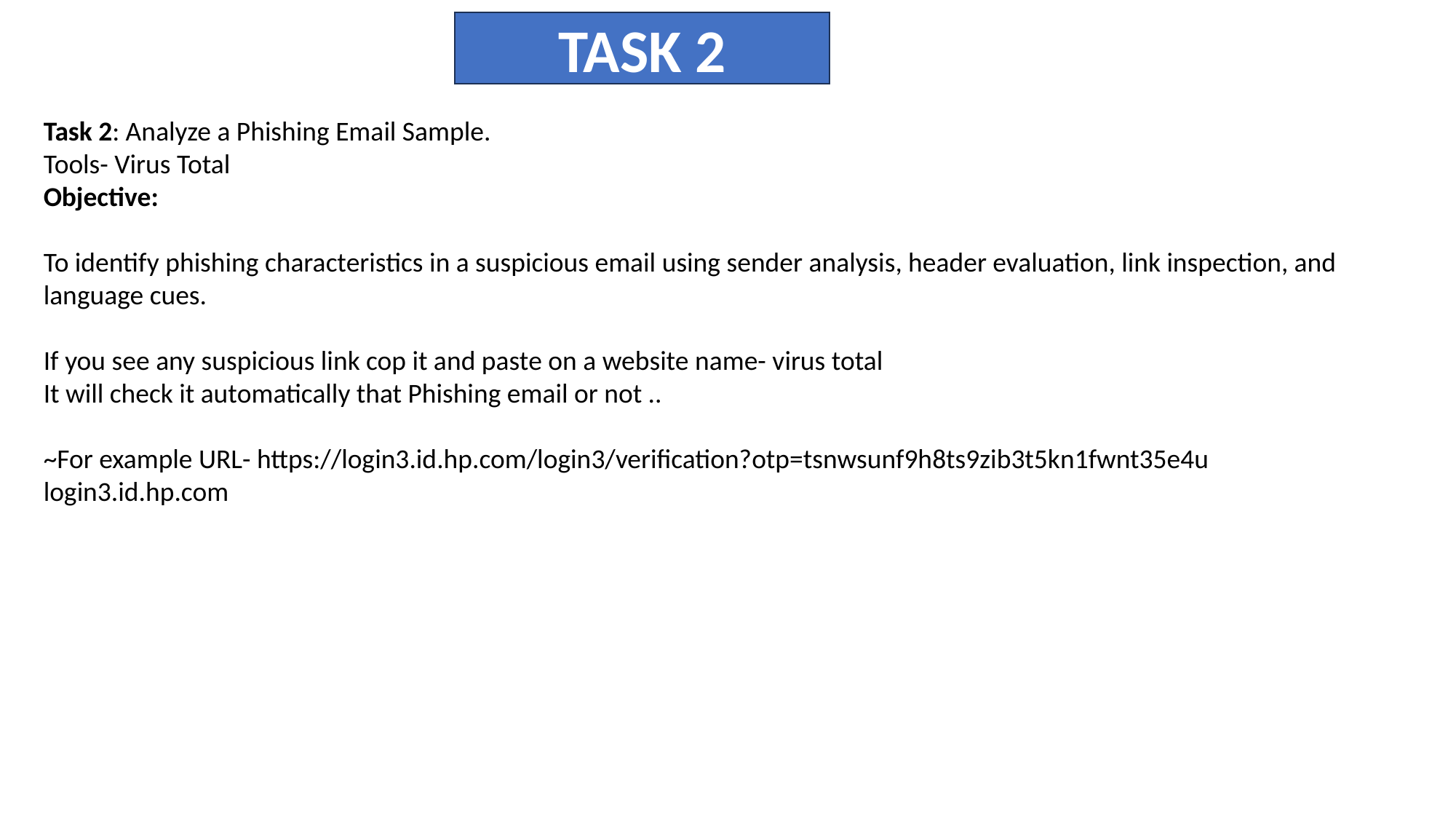

TASK 2
Task 2: Analyze a Phishing Email Sample.
Tools- Virus Total
Objective:

To identify phishing characteristics in a suspicious email using sender analysis, header evaluation, link inspection, and language cues.

If you see any suspicious link cop it and paste on a website name- virus total
It will check it automatically that Phishing email or not ..

~For example URL- https://login3.id.hp.com/login3/verification?otp=tsnwsunf9h8ts9zib3t5kn1fwnt35e4u
login3.id.hp.com